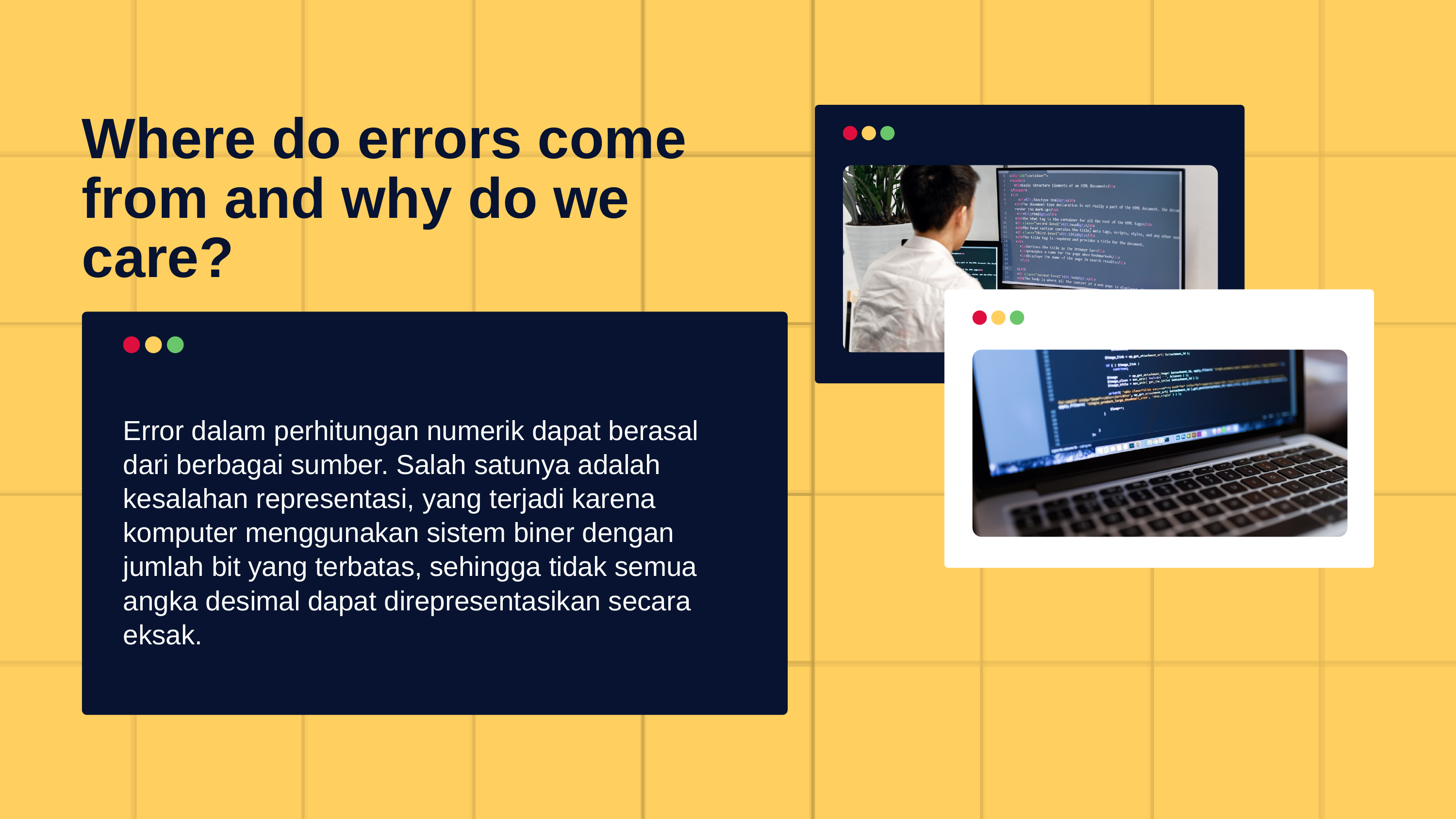

Where do errors come from and why do we care?

Error dalam perhitungan numerik dapat berasal dari berbagai sumber. Salah satunya adalah kesalahan representasi, yang terjadi karena komputer menggunakan sistem biner dengan jumlah bit yang terbatas, sehingga tidak semua angka desimal dapat direpresentasikan secara eksak.